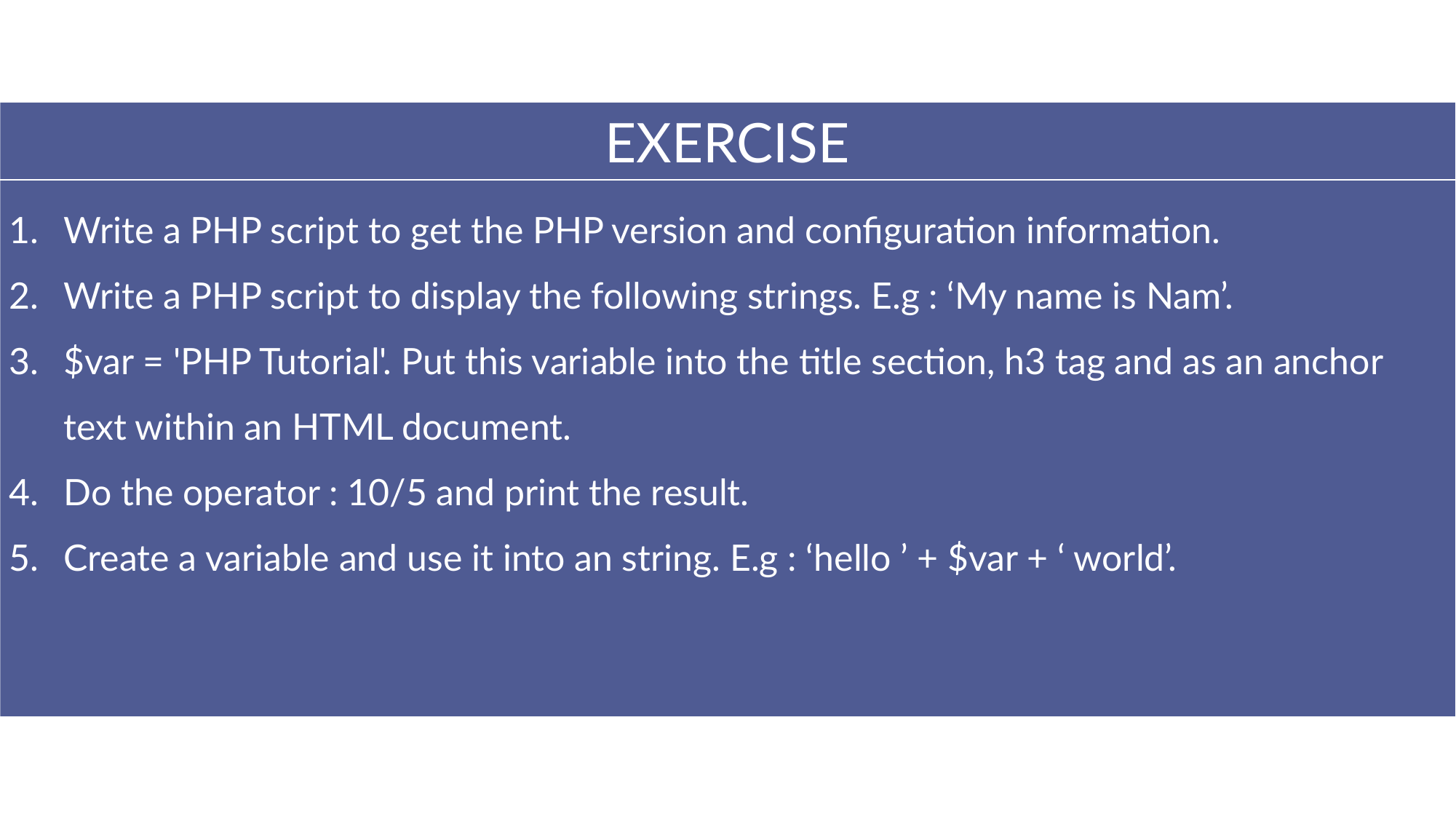

EXERCISE
Write a PHP script to get the PHP version and configuration information.
Write a PHP script to display the following strings. E.g : ‘My name is Nam’.
$var = 'PHP Tutorial'. Put this variable into the title section, h3 tag and as an anchor text within an HTML document.
Do the operator : 10/5 and print the result.
Create a variable and use it into an string. E.g : ‘hello ’ + $var + ‘ world’.